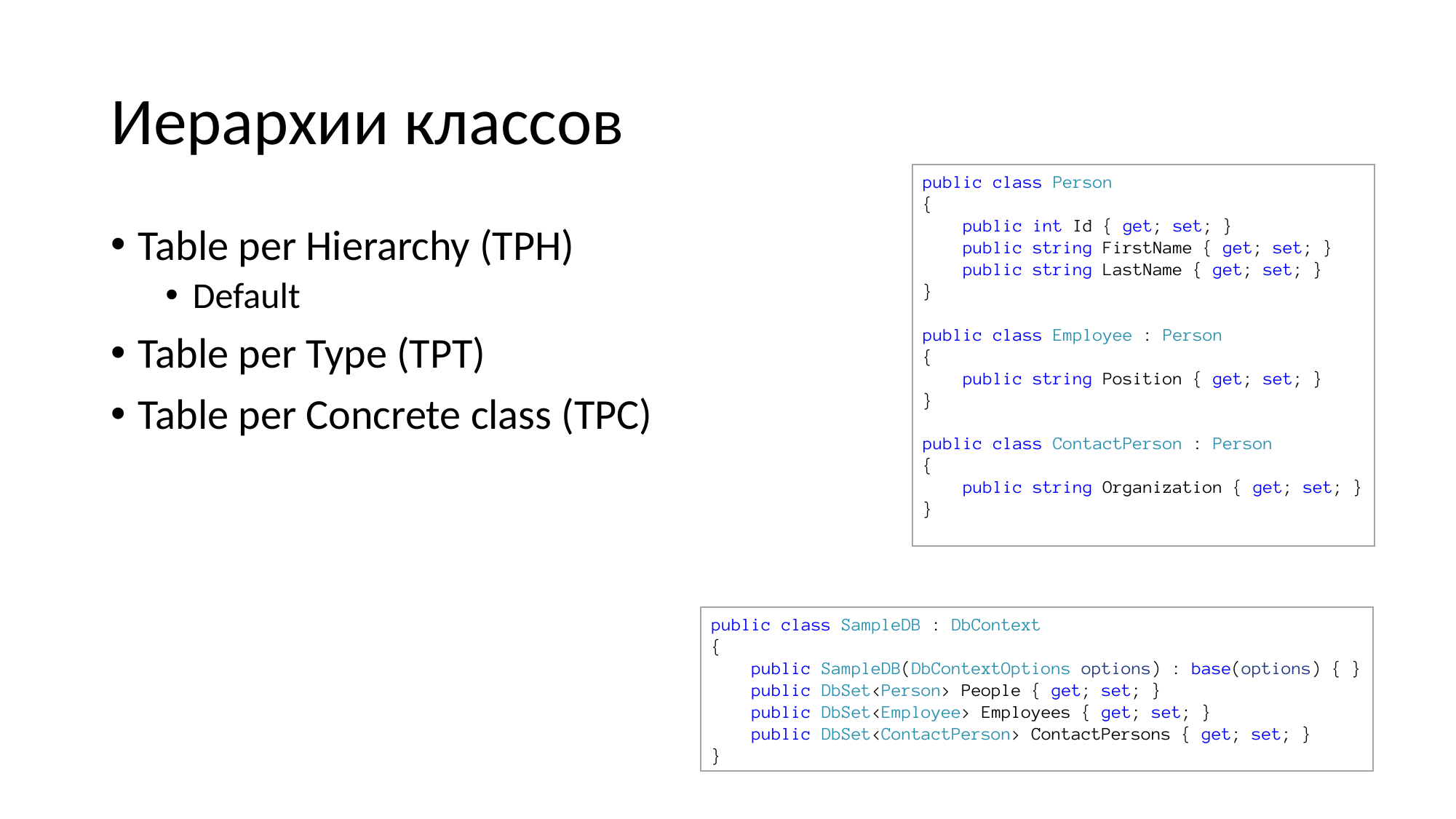

# Иерархии классов
public class Person
{
    public int Id { get; set; }
    public string FirstName { get; set; }
    public string LastName { get; set; }
}
public class Employee : Person
{
    public string Position { get; set; }
}
public class ContactPerson : Person
{
    public string Organization { get; set; }
}
Table per Hierarchy (TPH)
Default
Table per Type (TPT)
Table per Concrete class (TPC)

public class SampleDB : DbContext
{
    public SampleDB(DbContextOptions options) : base(options) { }
    public DbSet<Person> People { get; set; }
    public DbSet<Employee> Employees { get; set; }
    public DbSet<ContactPerson> ContactPersons { get; set; }
}